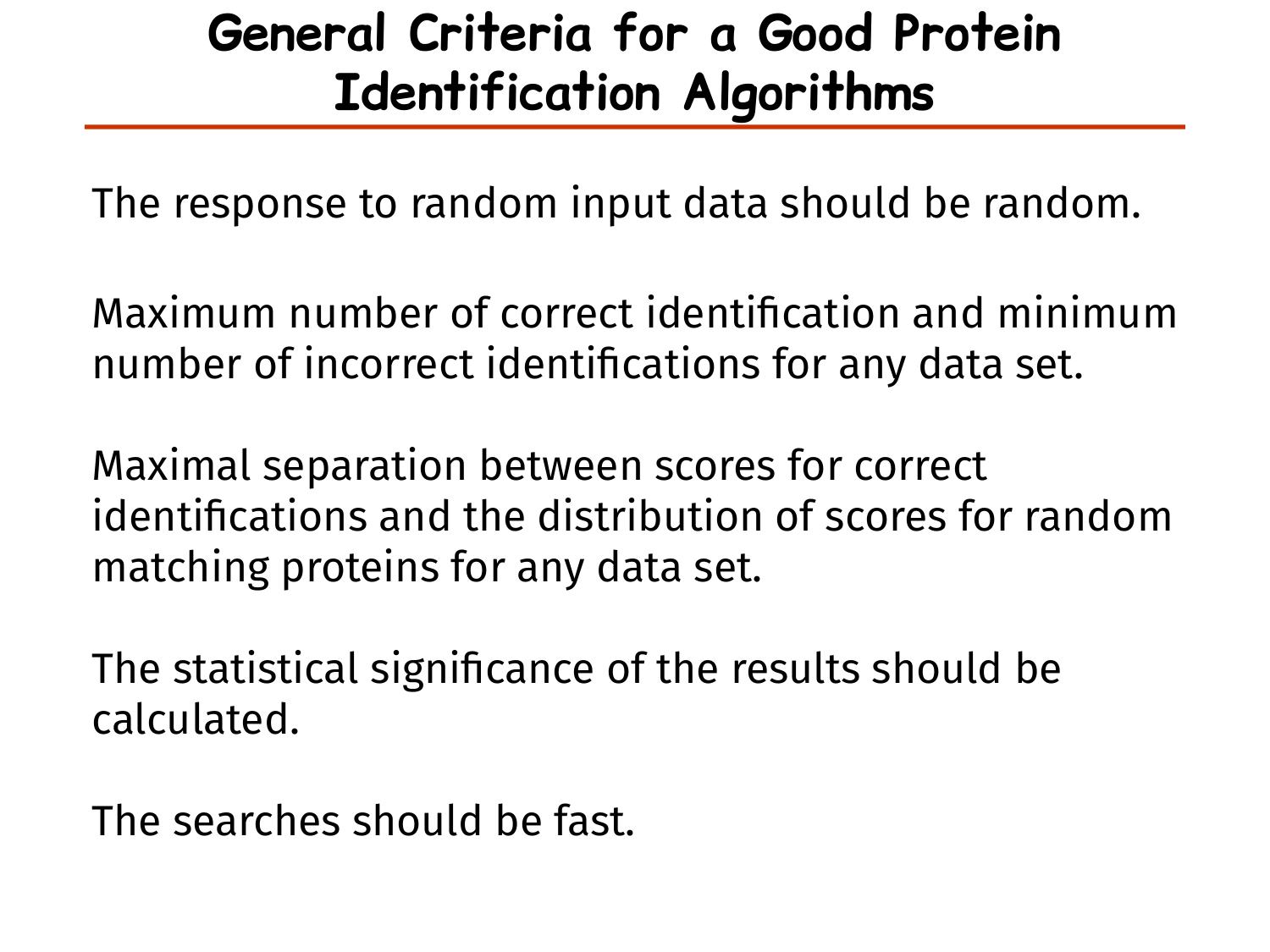

General Criteria for a Good Protein Identification Algorithms

The response to random input data should be random.

Maximum number of correct identification and minimum number of incorrect identifications for any data set.

Maximal separation between scores for correct identifications and the distribution of scores for random matching proteins for any data set.

The statistical significance of the results should be calculated.

The searches should be fast.